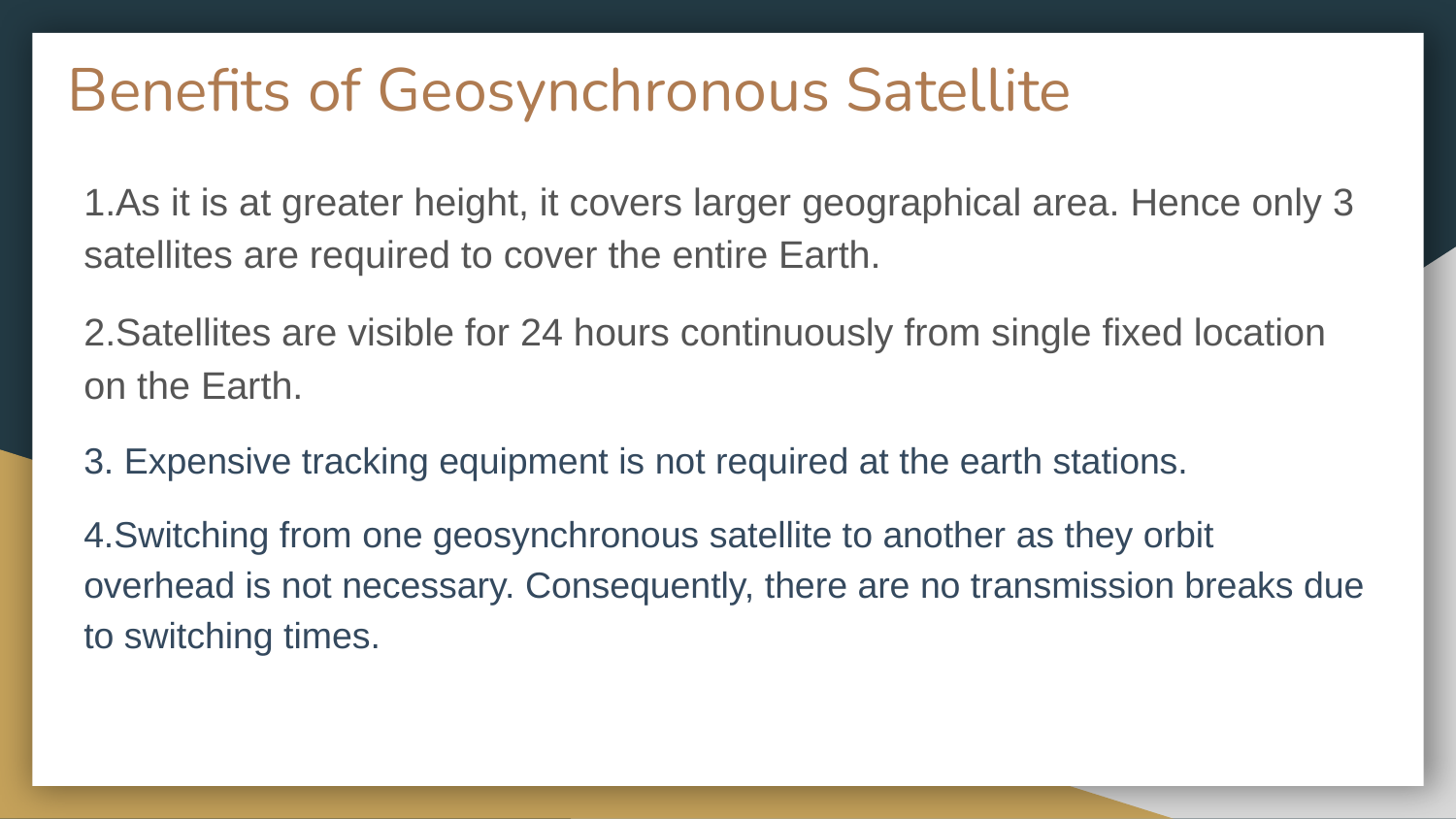

# Benefits of Geosynchronous Satellite
1.As it is at greater height, it covers larger geographical area. Hence only 3 satellites are required to cover the entire Earth.
2.Satellites are visible for 24 hours continuously from single fixed location on the Earth.
3. Expensive tracking equipment is not required at the earth stations.
4.Switching from one geosynchronous satellite to another as they orbit overhead is not necessary. Consequently, there are no transmission breaks due to switching times.